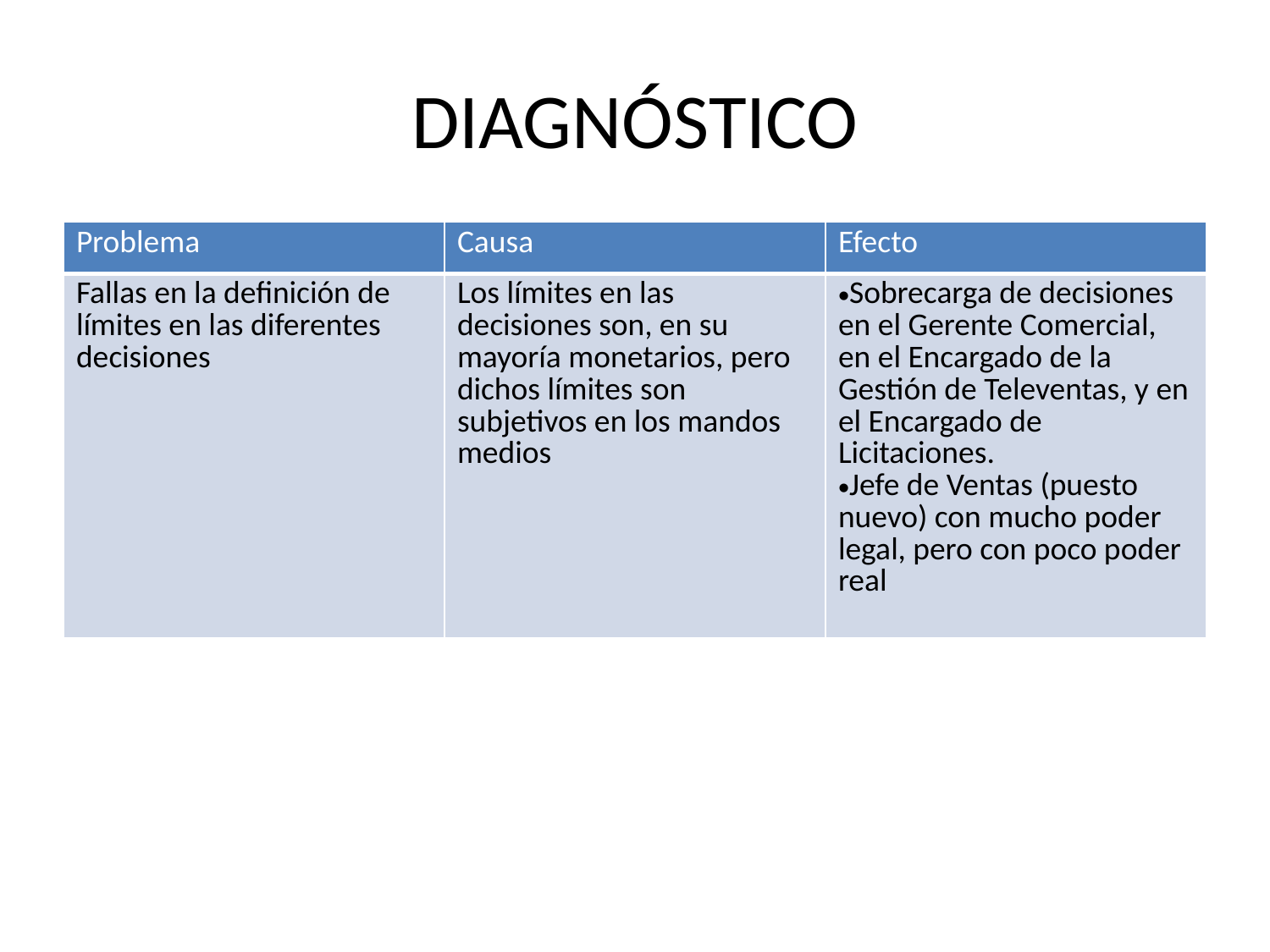

# DIAGNÓSTICO
| Problema | Causa | Efecto |
| --- | --- | --- |
| Fallas en la definición de límites en las diferentes decisiones | Los límites en las decisiones son, en su mayoría monetarios, pero dichos límites son subjetivos en los mandos medios | Sobrecarga de decisiones en el Gerente Comercial, en el Encargado de la Gestión de Televentas, y en el Encargado de Licitaciones. Jefe de Ventas (puesto nuevo) con mucho poder legal, pero con poco poder real |